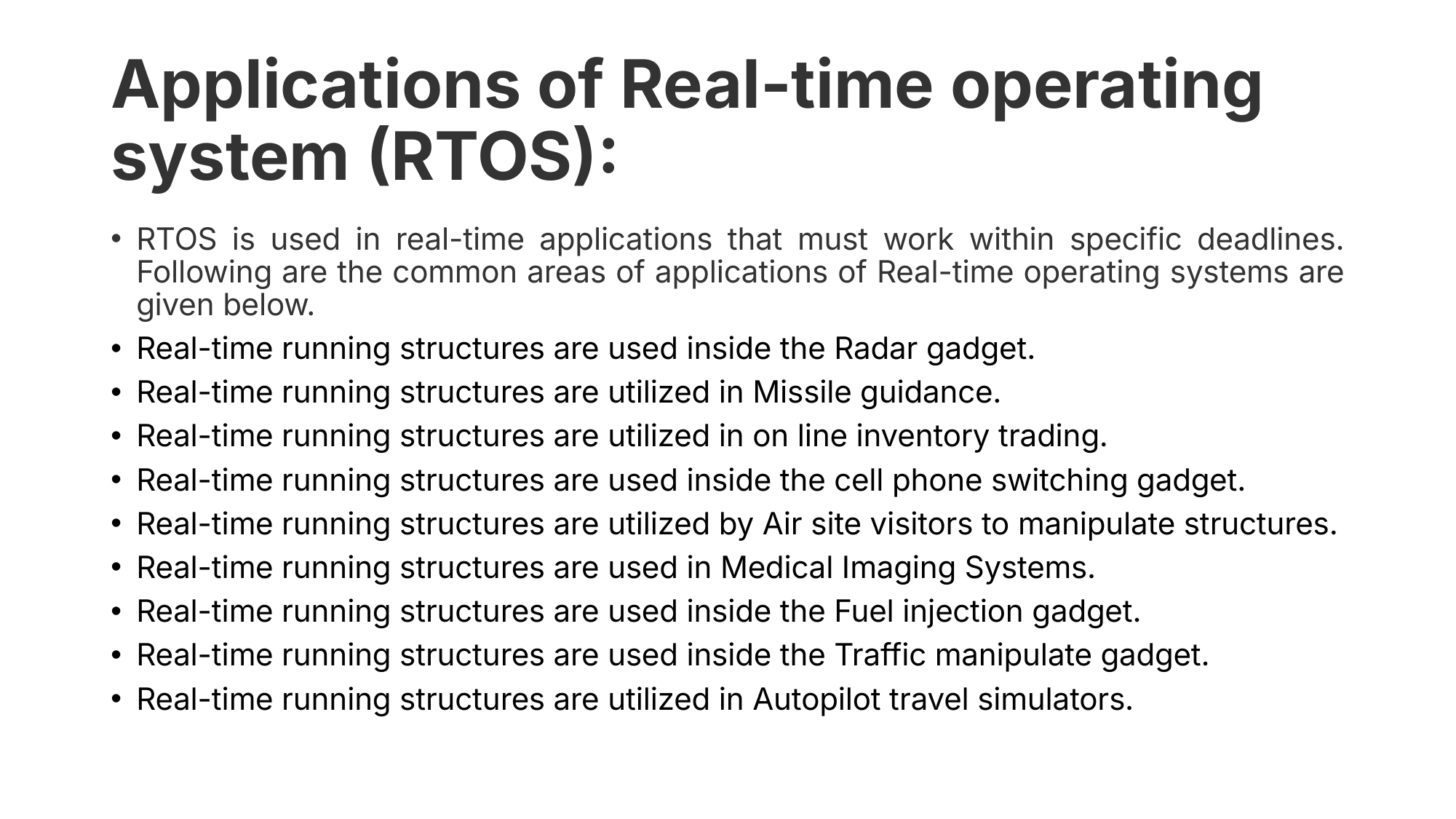

# Applications of Real-time operating system (RTOS):
RTOS is used in real-time applications that must work within specific deadlines. Following are the common areas of applications of Real-time operating systems are given below.
Real-time running structures are used inside the Radar gadget.
Real-time running structures are utilized in Missile guidance.
Real-time running structures are utilized in on line inventory trading.
Real-time running structures are used inside the cell phone switching gadget.
Real-time running structures are utilized by Air site visitors to manipulate structures.
Real-time running structures are used in Medical Imaging Systems.
Real-time running structures are used inside the Fuel injection gadget.
Real-time running structures are used inside the Traffic manipulate gadget.
Real-time running structures are utilized in Autopilot travel simulators.